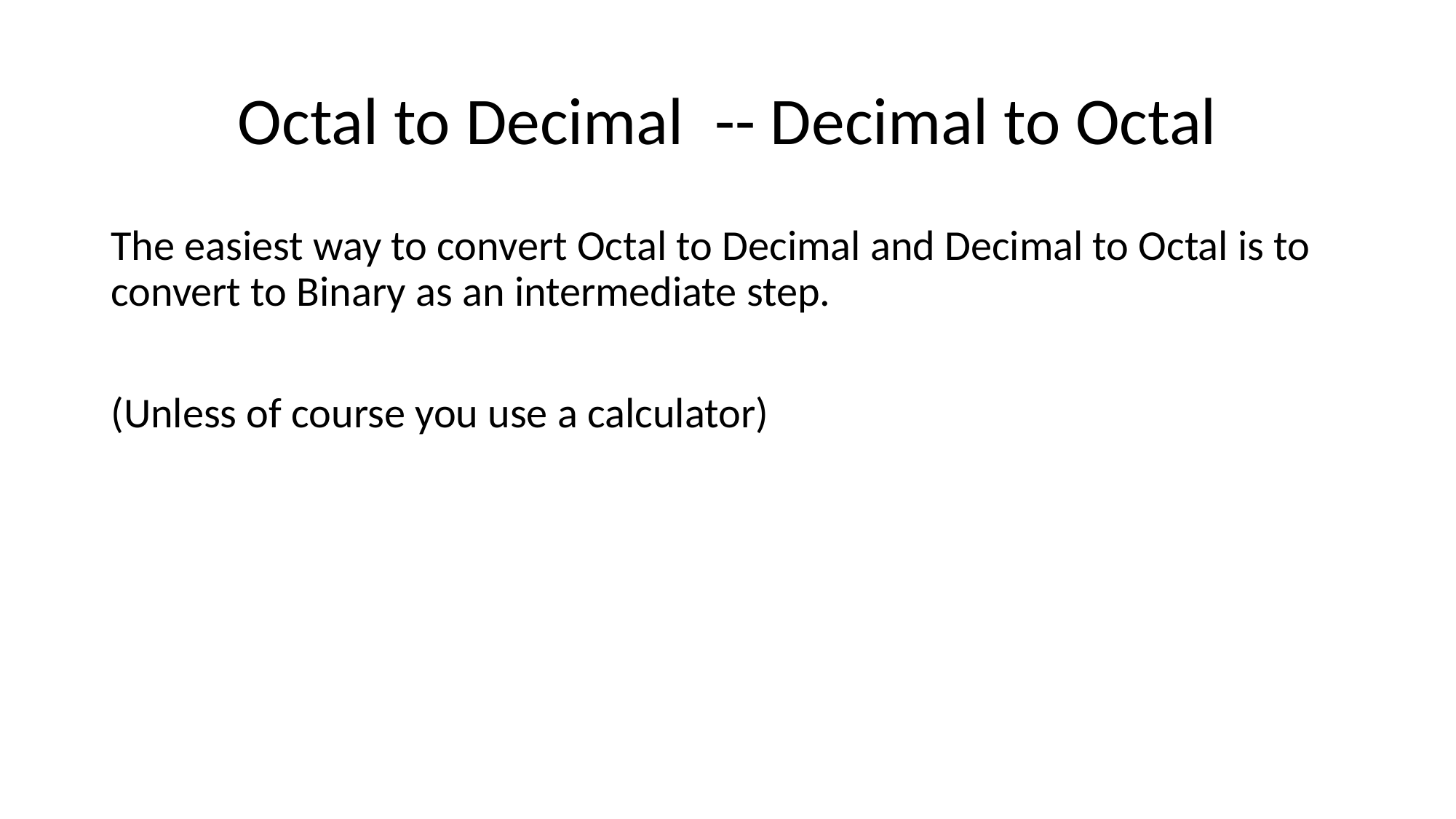

# Octal to Decimal  -- Decimal to Octal
The easiest way to convert Octal to Decimal and Decimal to Octal is to convert to Binary as an intermediate step.

(Unless of course you use a calculator)